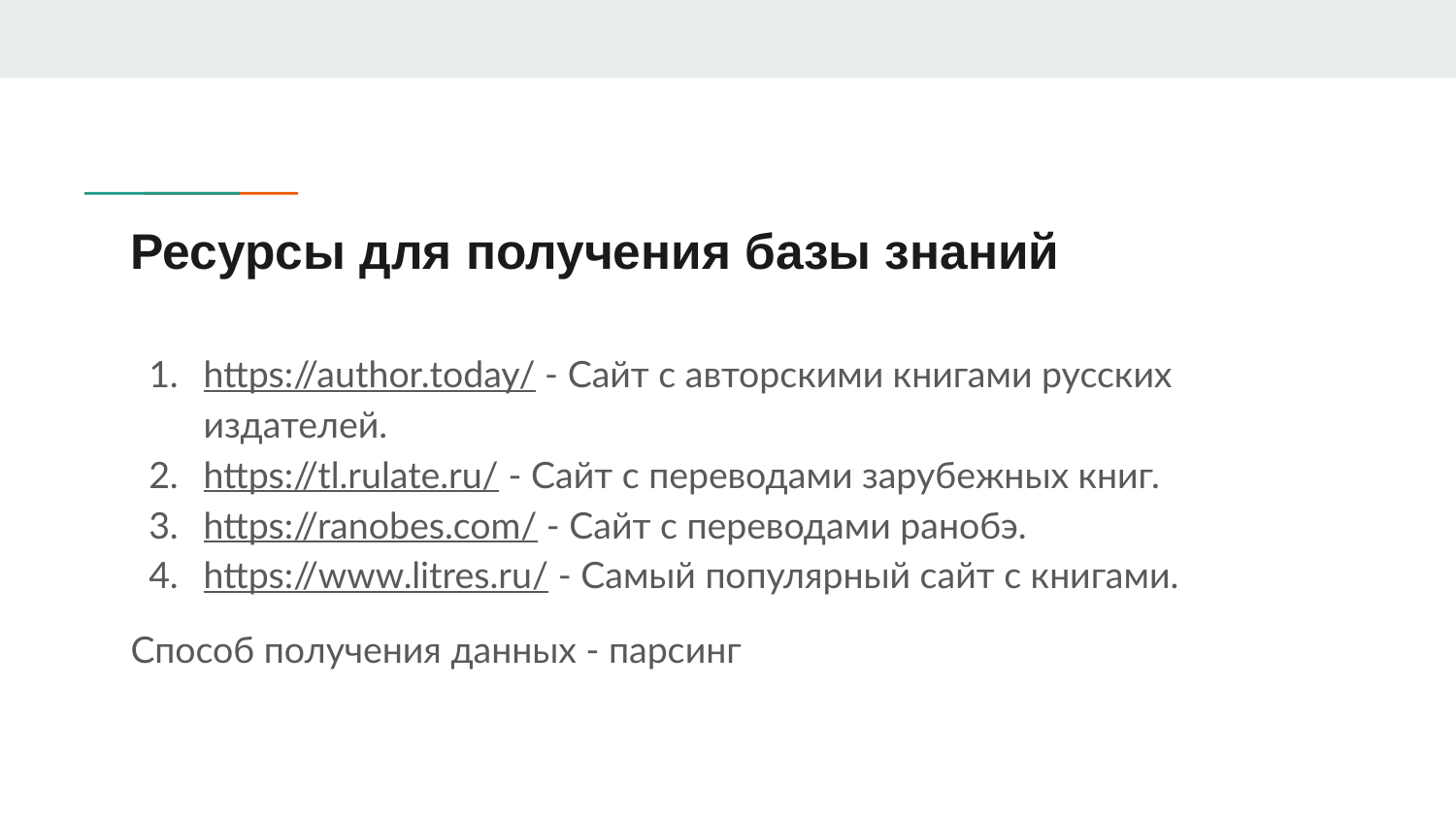

# Ресурсы для получения базы знаний
https://author.today/ - Сайт с авторскими книгами русских издателей.
https://tl.rulate.ru/ - Сайт с переводами зарубежных книг.
https://ranobes.com/ - Сайт с переводами ранобэ.
https://www.litres.ru/ - Самый популярный сайт с книгами.
Способ получения данных - парсинг